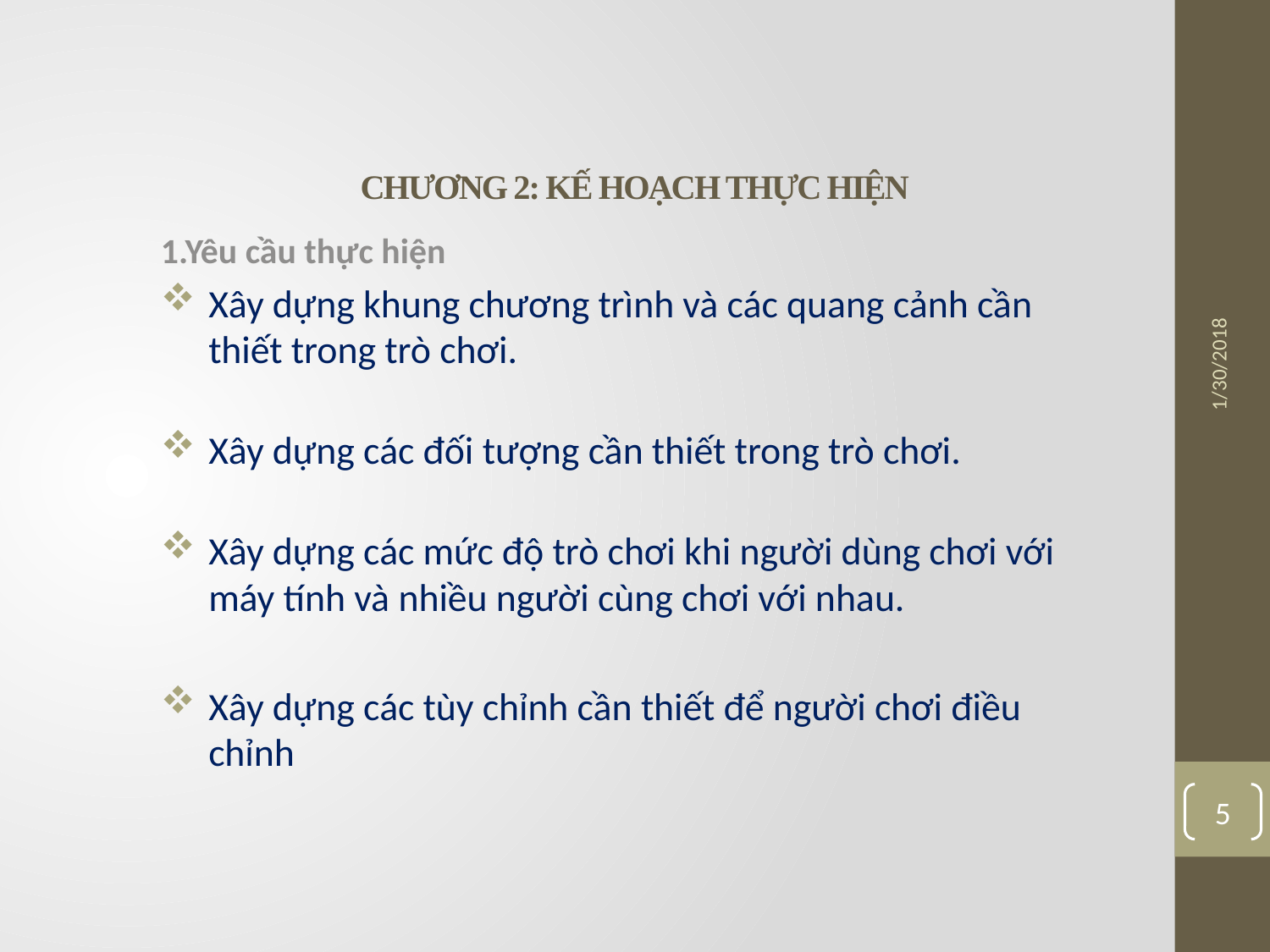

# CHƯƠNG 2: KẾ HOẠCH THỰC HIỆN
1.Yêu cầu thực hiện
Xây dựng khung chương trình và các quang cảnh cần thiết trong trò chơi.
Xây dựng các đối tượng cần thiết trong trò chơi.
Xây dựng các mức độ trò chơi khi người dùng chơi với máy tính và nhiều người cùng chơi với nhau.

Xây dựng các tùy chỉnh cần thiết để người chơi điều chỉnh

1/30/2018
5